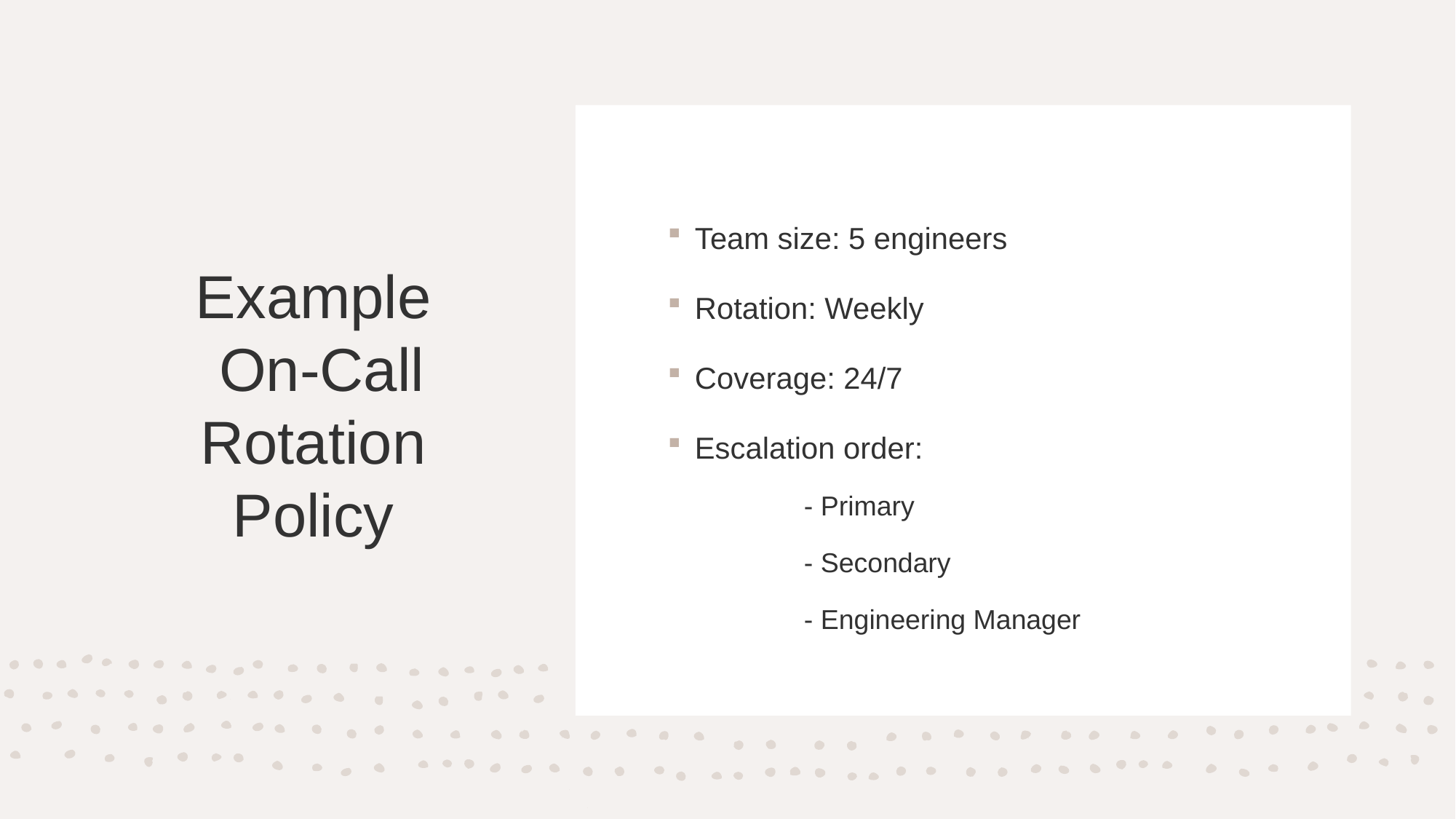

# Example On-Call Rotation Policy
Team size: 5 engineers
Rotation: Weekly
Coverage: 24/7
Escalation order:
	- Primary
	- Secondary
	- Engineering Manager